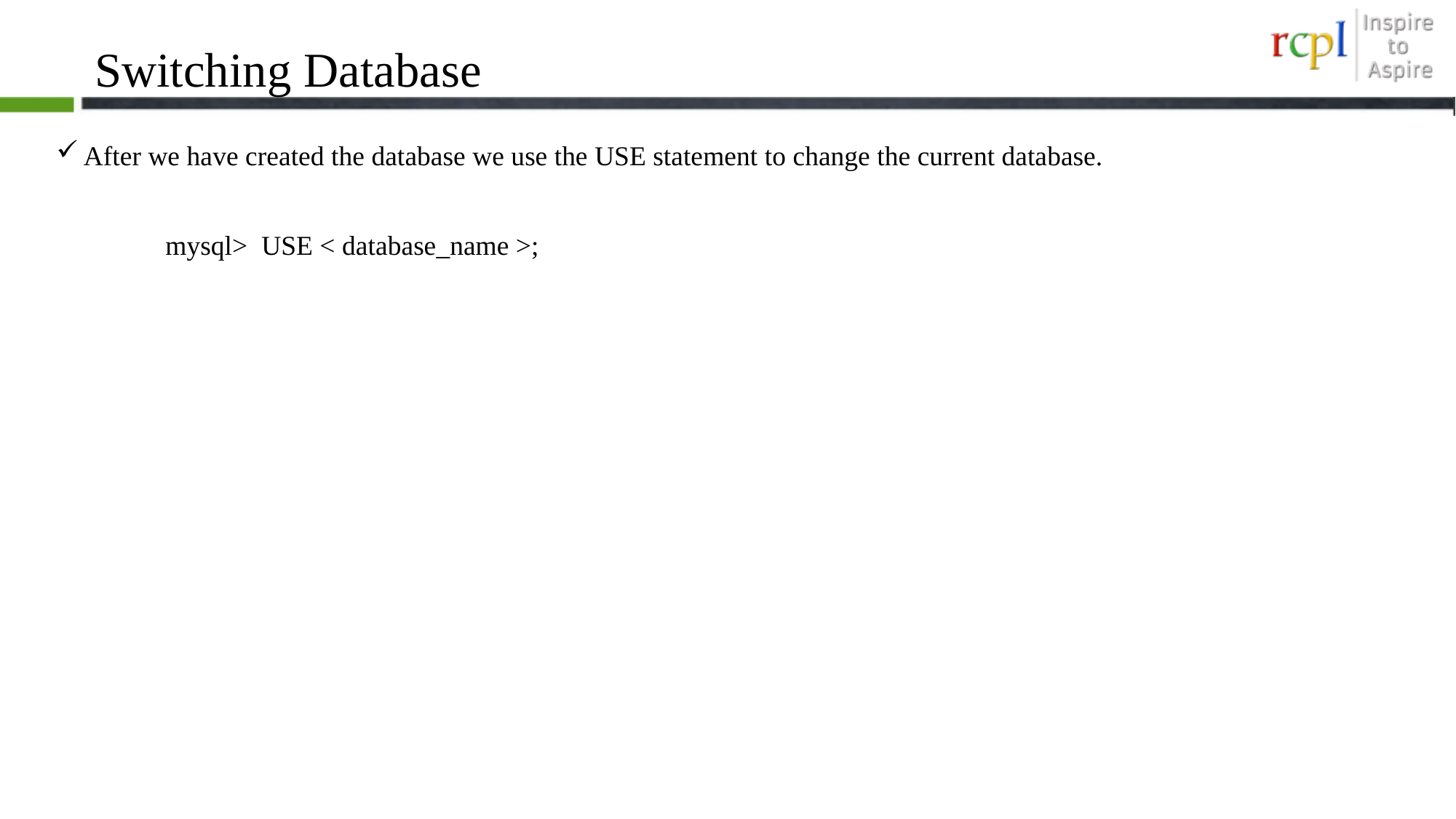

# Switching Database
After we have created the database we use the USE statement to change the current database.

	mysql>  USE < database_name >;